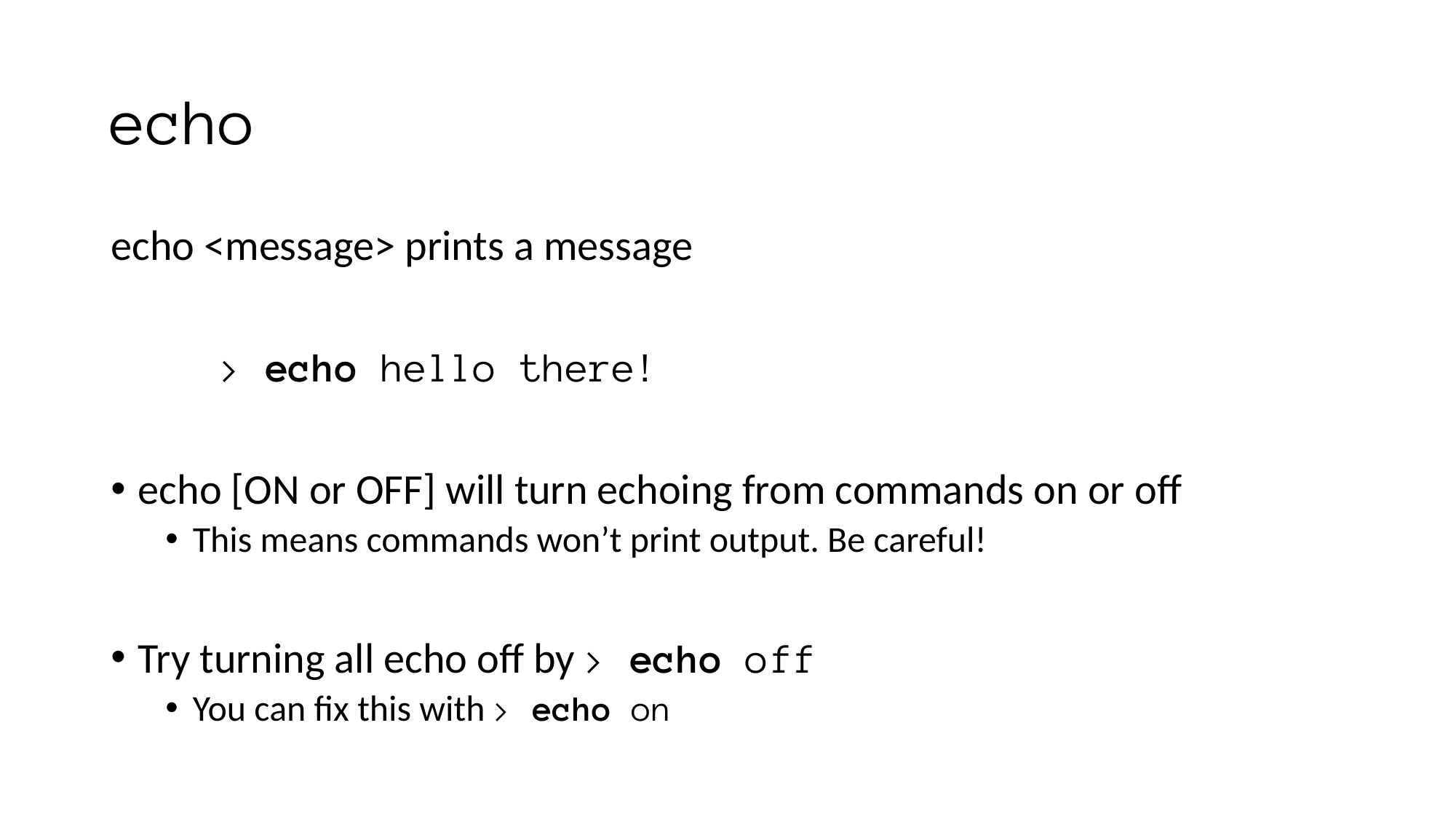

# echo
echo <message> prints a message

	> echo hello there!

echo [ON or OFF] will turn echoing from commands on or off
This means commands won’t print output. Be careful!

Try turning all echo off by > echo off
You can fix this with > echo on